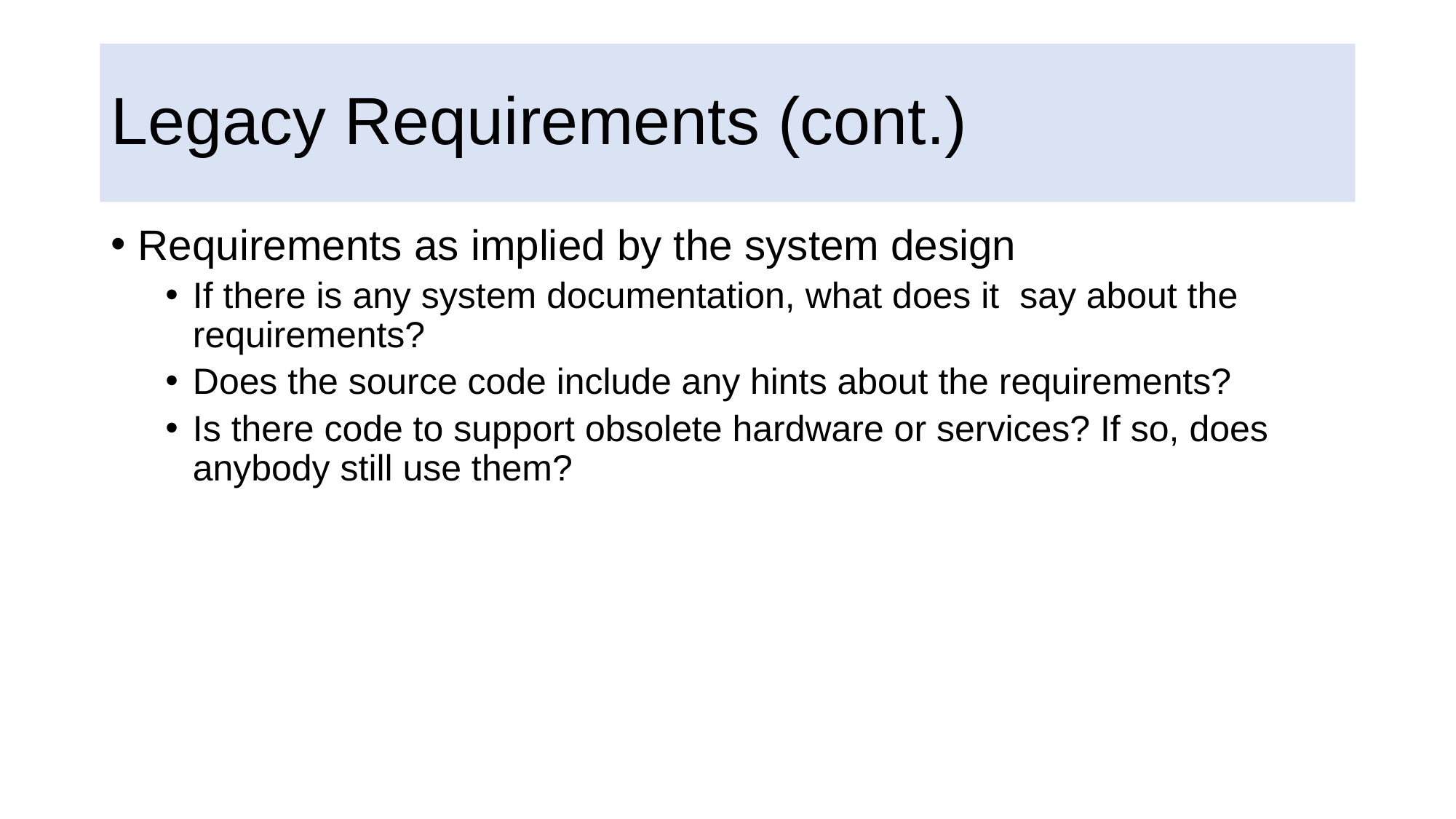

# Legacy Requirements (cont.)
Requirements as implied by the system design
If there is any system documentation, what does it  say about the requirements?
Does the source code include any hints about the requirements?
Is there code to support obsolete hardware or services? If so, does anybody still use them?